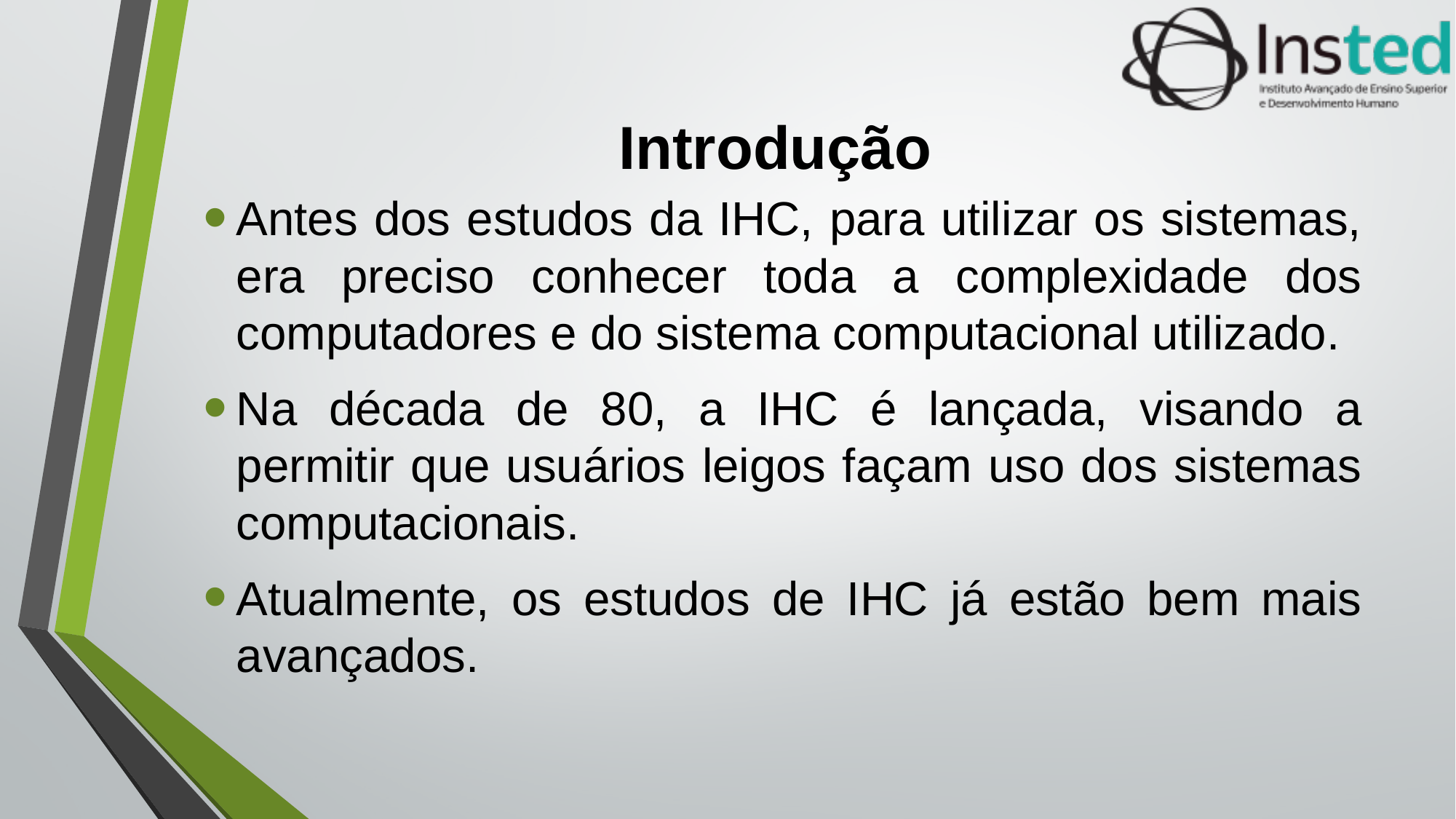

# Introdução
Antes dos estudos da IHC, para utilizar os sistemas, era preciso conhecer toda a complexidade dos computadores e do sistema computacional utilizado.
Na década de 80, a IHC é lançada, visando a permitir que usuários leigos façam uso dos sistemas computacionais.
Atualmente, os estudos de IHC já estão bem mais avançados.